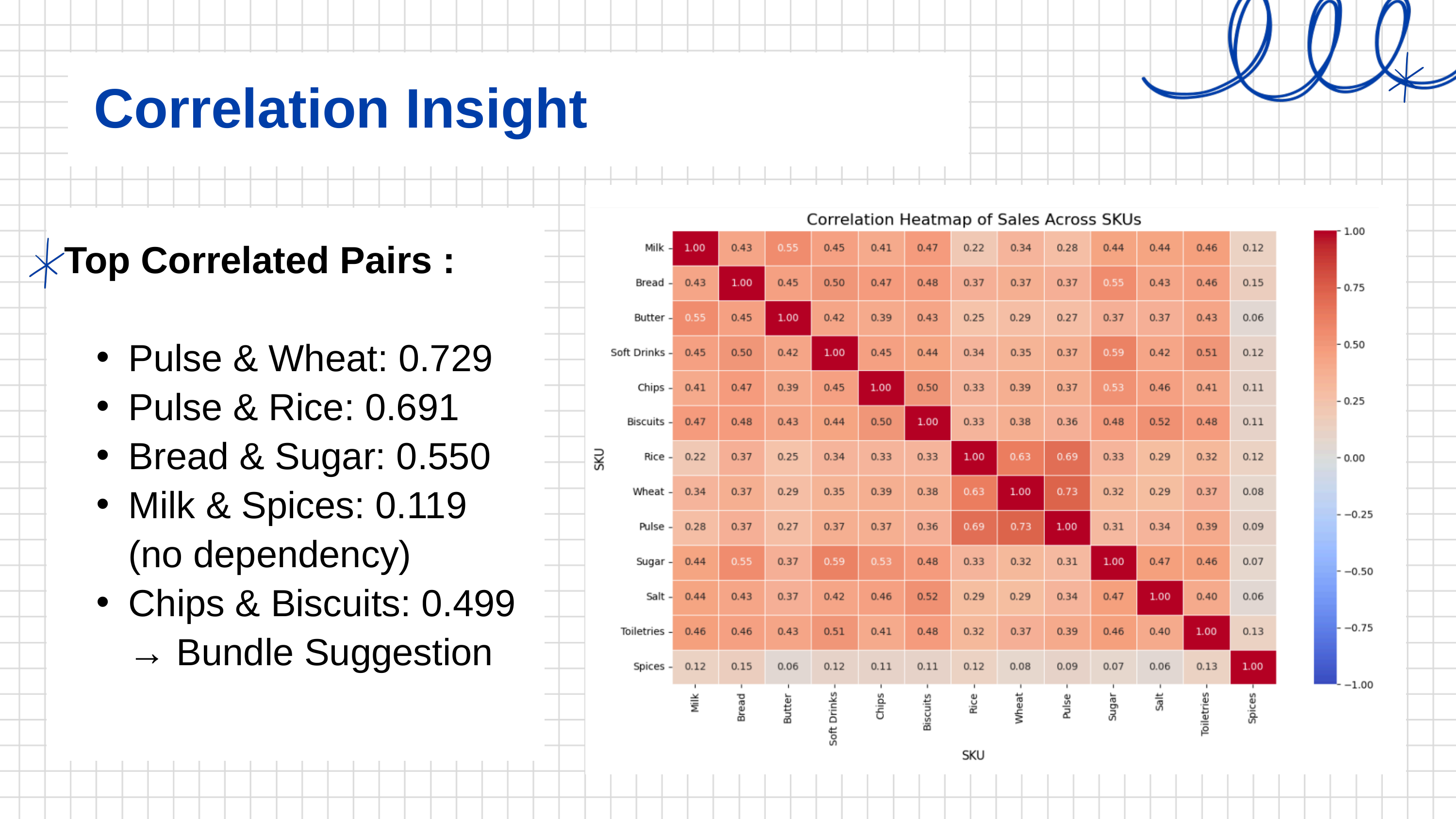

Correlation Insight

Top Correlated Pairs :

Pulse & Wheat: 0.729
Pulse & Rice: 0.691
Bread & Sugar: 0.550
Milk & Spices: 0.119 (no dependency)
Chips & Biscuits: 0.499 → Bundle Suggestion